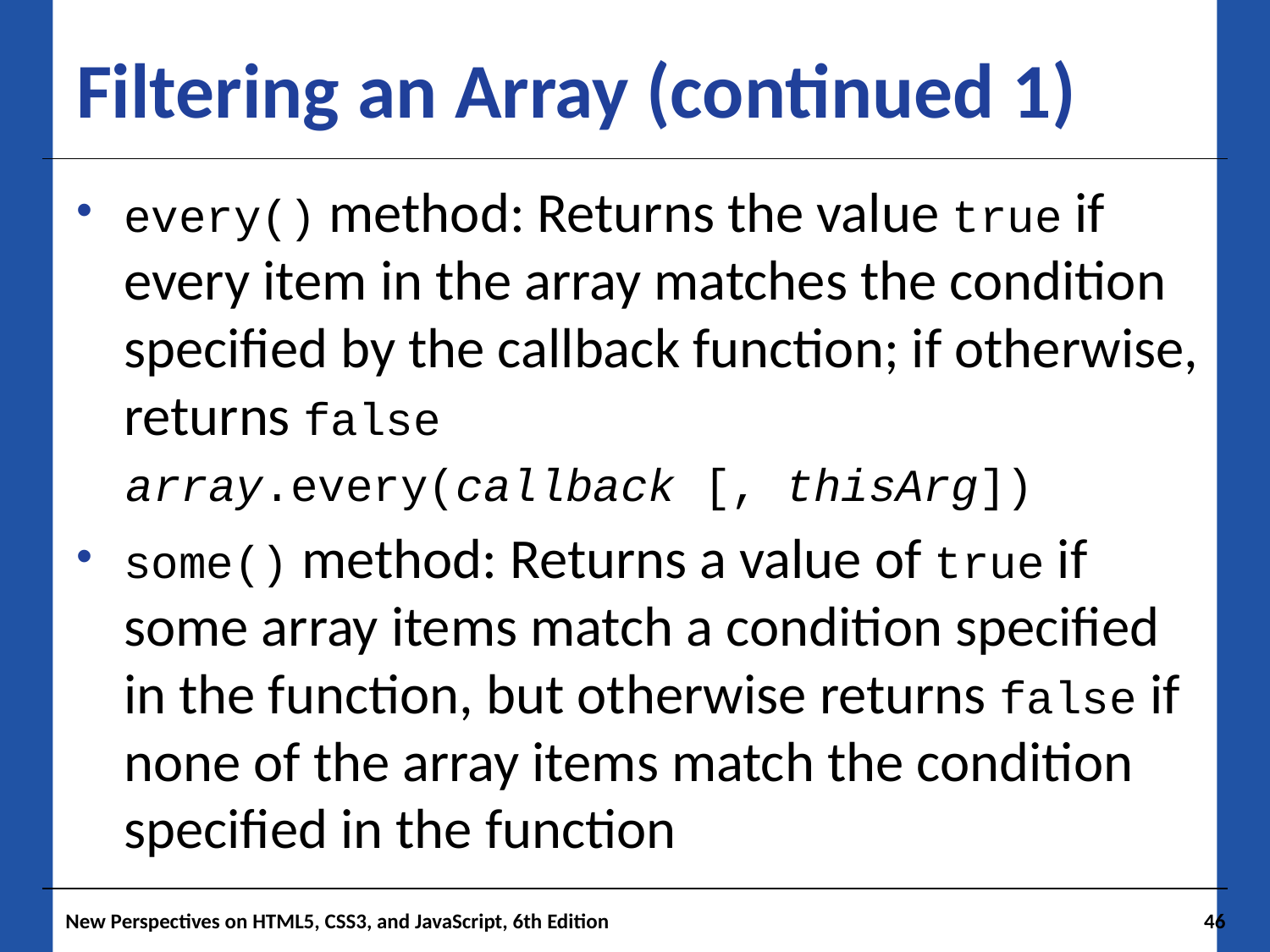

# Filtering an Array (continued 1)
every() method: Returns the value true if every item in the array matches the condition specified by the callback function; if otherwise, returns false
array.every(callback [, thisArg])
some() method: Returns a value of true if some array items match a condition specified in the function, but otherwise returns false if none of the array items match the condition specified in the function
New Perspectives on HTML5, CSS3, and JavaScript, 6th Edition
46